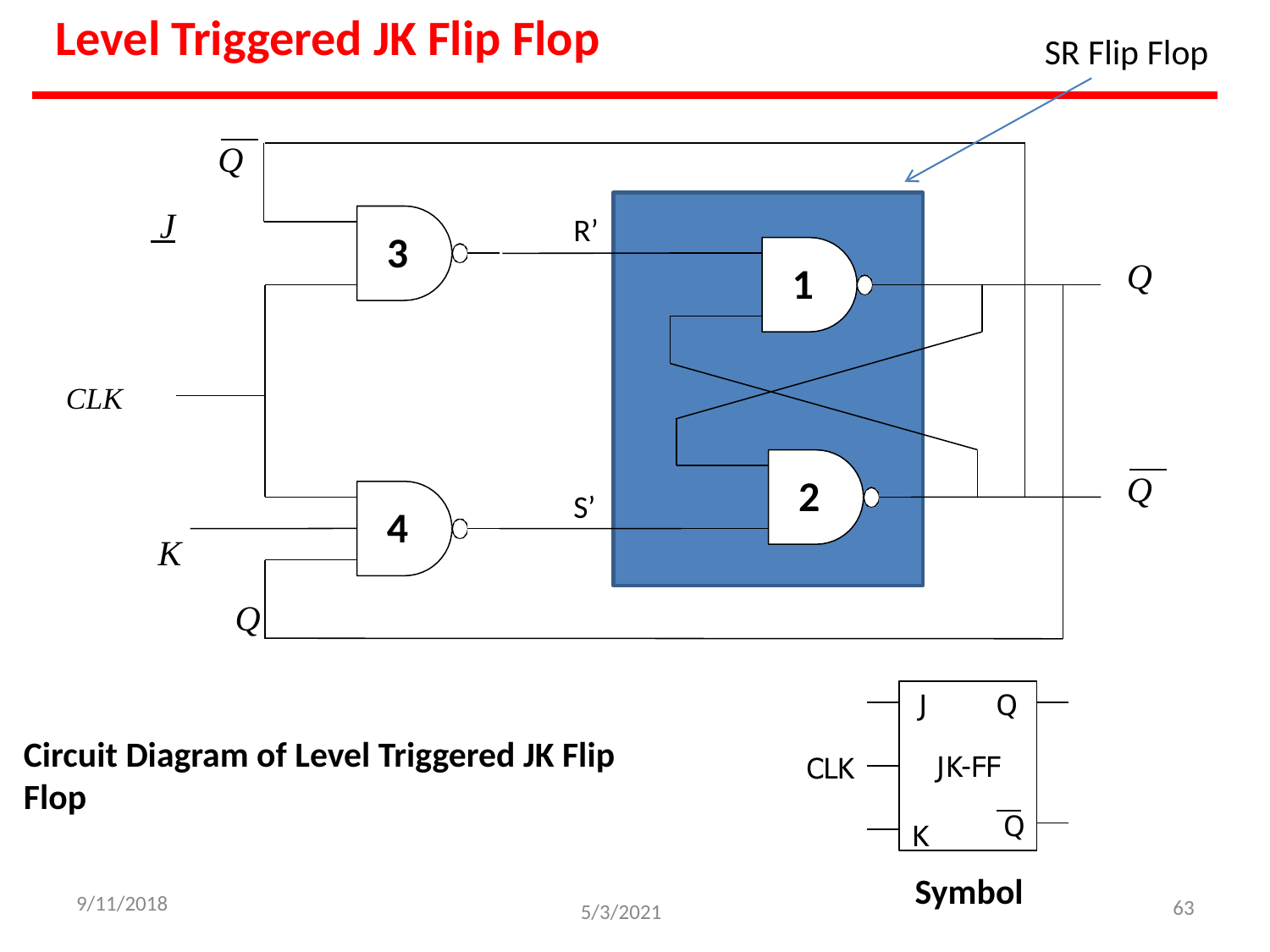

# Level Triggered JK Flip Flop
SR Flip Flop

Q

 J

R’

3

Q

1

CLK

Q

2

S’

4

K

Q

J

K
Q
JK-FF
Q

Circuit Diagram of Level Triggered JK Flip Flop
CLK

Symbol
9/11/2018
63
5/3/2021